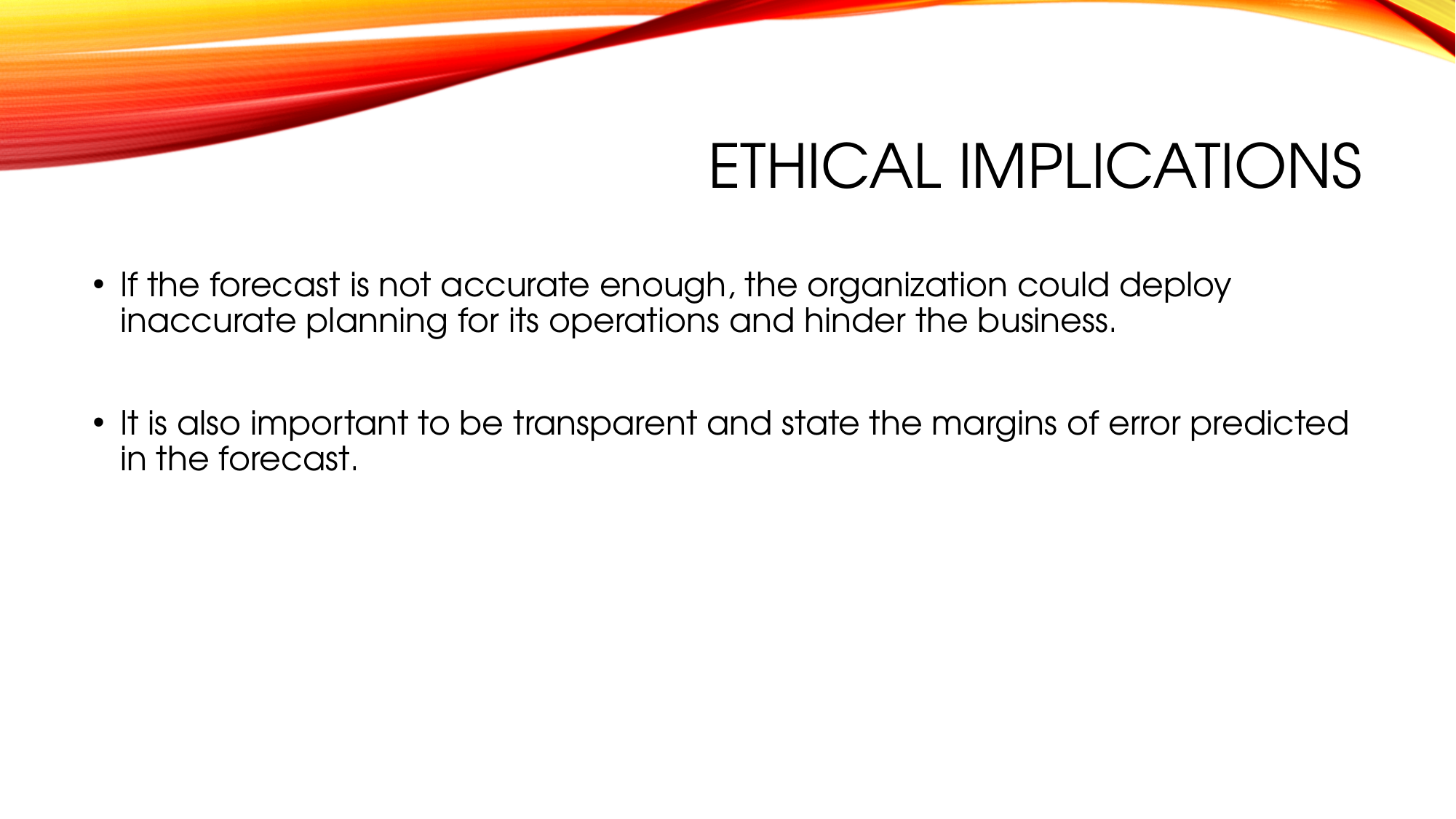

# Ethical implications
If the forecast is not accurate enough, the organization could deploy inaccurate planning for its operations and hinder the business.

It is also important to be transparent and state the margins of error predicted in the forecast.